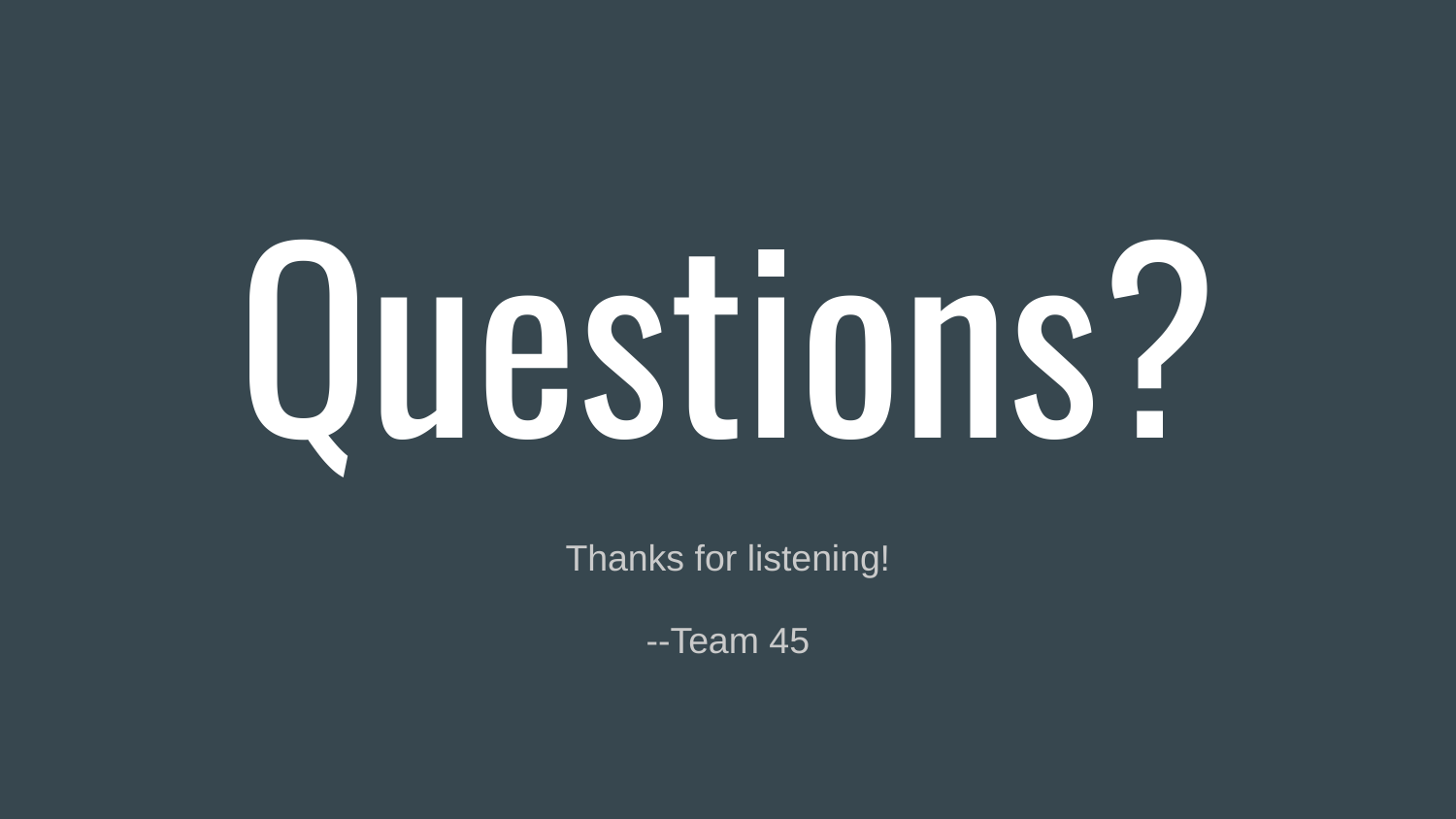

# Questions?
Thanks for listening!
--Team 45